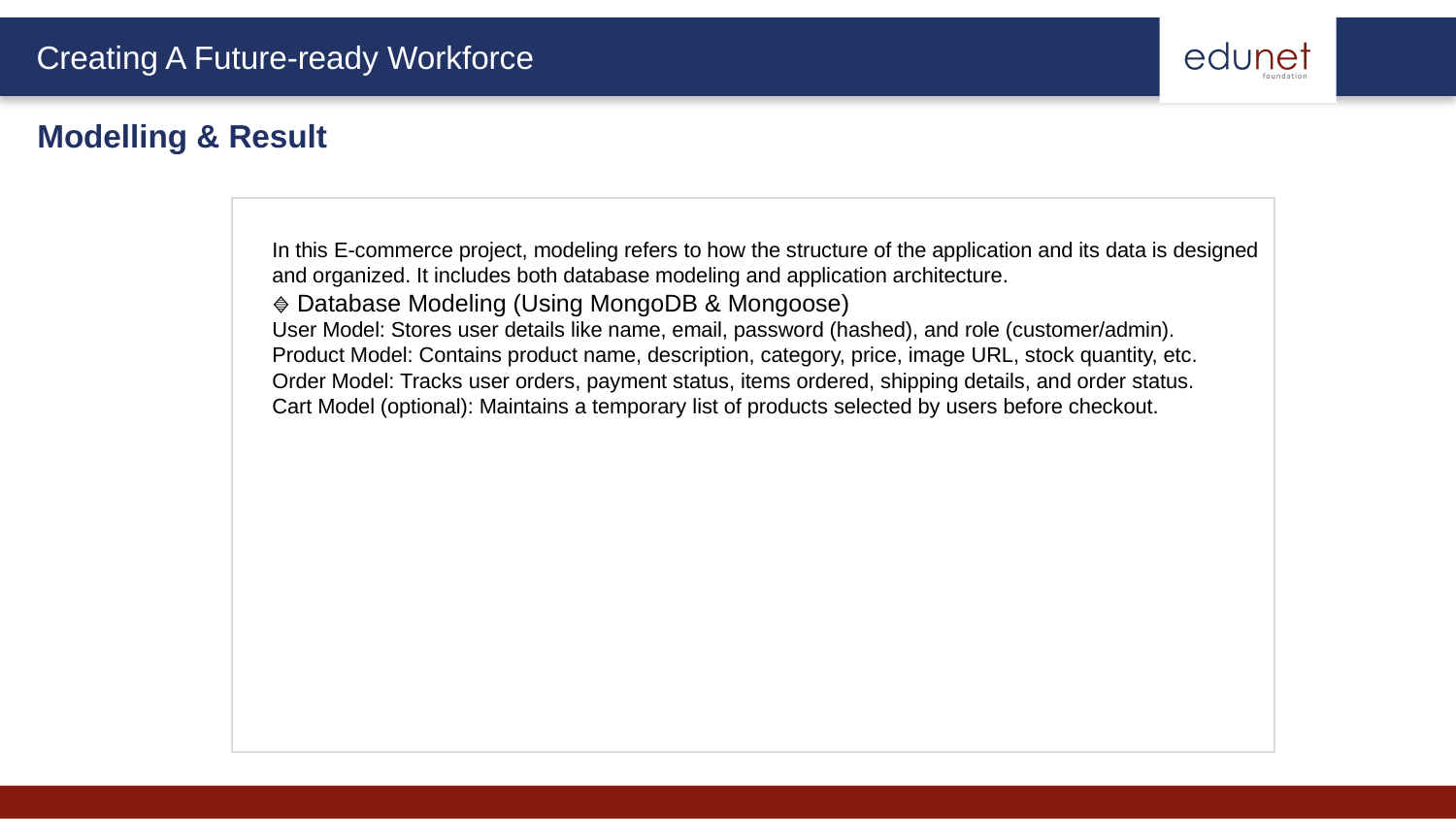

Modelling & Result

In this E-commerce project, modeling refers to how the structure of the application and its data is designed and organized. It includes both database modeling and application architecture.
🔹 Database Modeling (Using MongoDB & Mongoose)
User Model: Stores user details like name, email, password (hashed), and role (customer/admin).
Product Model: Contains product name, description, category, price, image URL, stock quantity, etc.
Order Model: Tracks user orders, payment status, items ordered, shipping details, and order status.
Cart Model (optional): Maintains a temporary list of products selected by users before checkout.